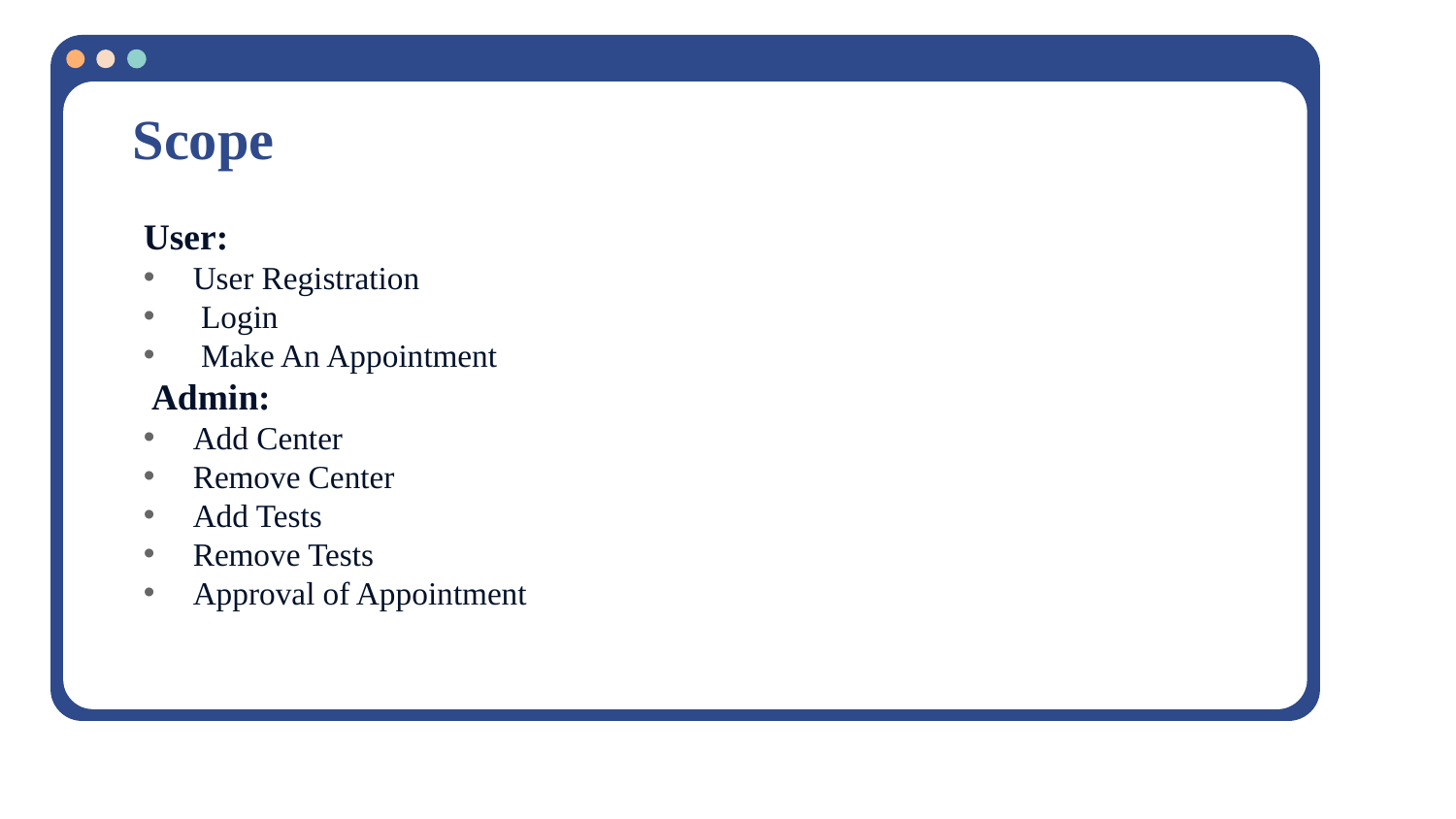

# Scope
User:
User Registration
 Login
 Make An Appointment
 Admin:
Add Center
Remove Center
Add Tests
Remove Tests
Approval of Appointment